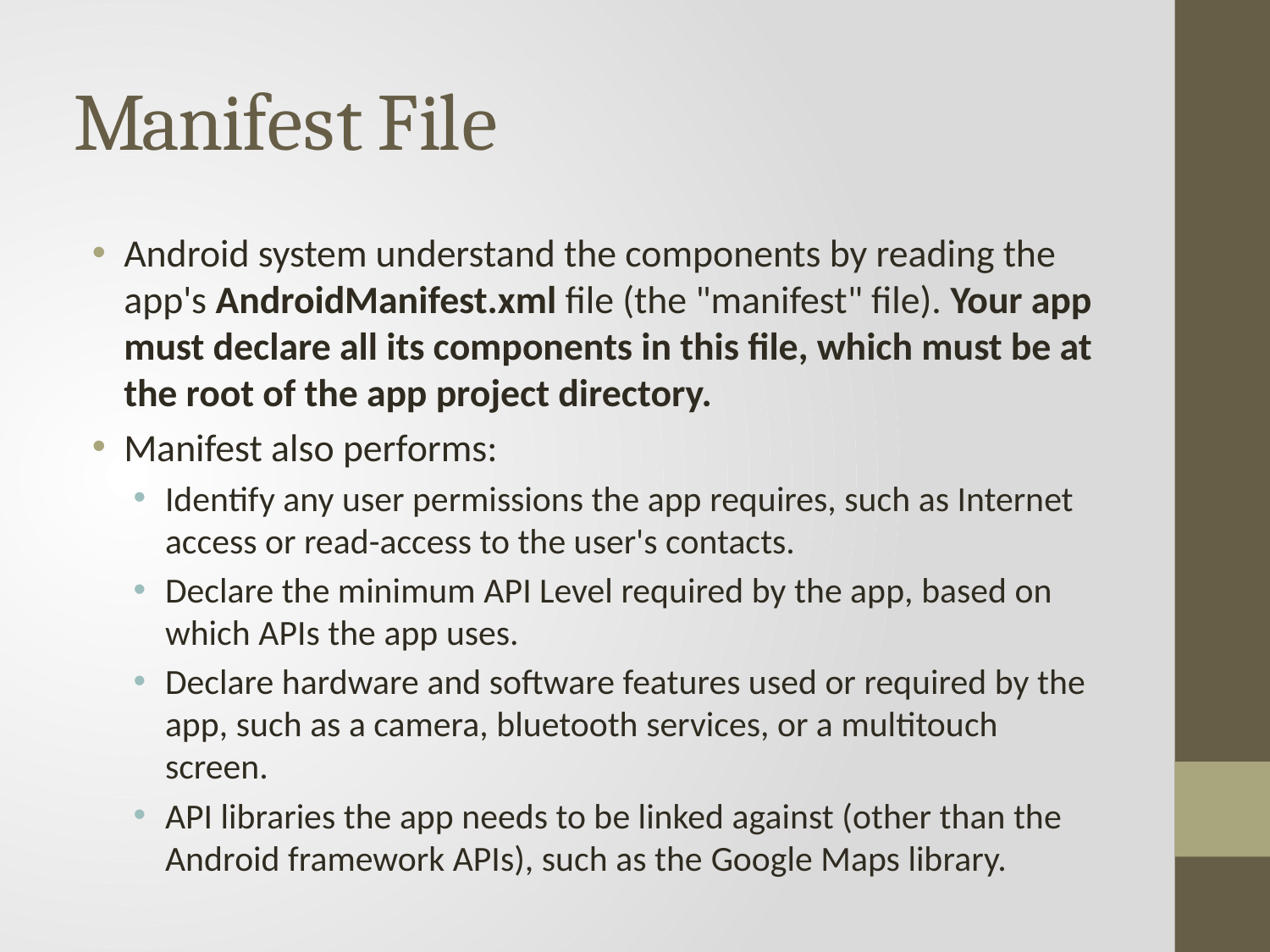

# Manifest File
Android system understand the components by reading the app's AndroidManifest.xml file (the "manifest" file). Your app must declare all its components in this file, which must be at the root of the app project directory.
Manifest also performs:
Identify any user permissions the app requires, such as Internet access or read-access to the user's contacts.
Declare the minimum API Level required by the app, based on which APIs the app uses.
Declare hardware and software features used or required by the app, such as a camera, bluetooth services, or a multitouch screen.
API libraries the app needs to be linked against (other than the Android framework APIs), such as the Google Maps library.